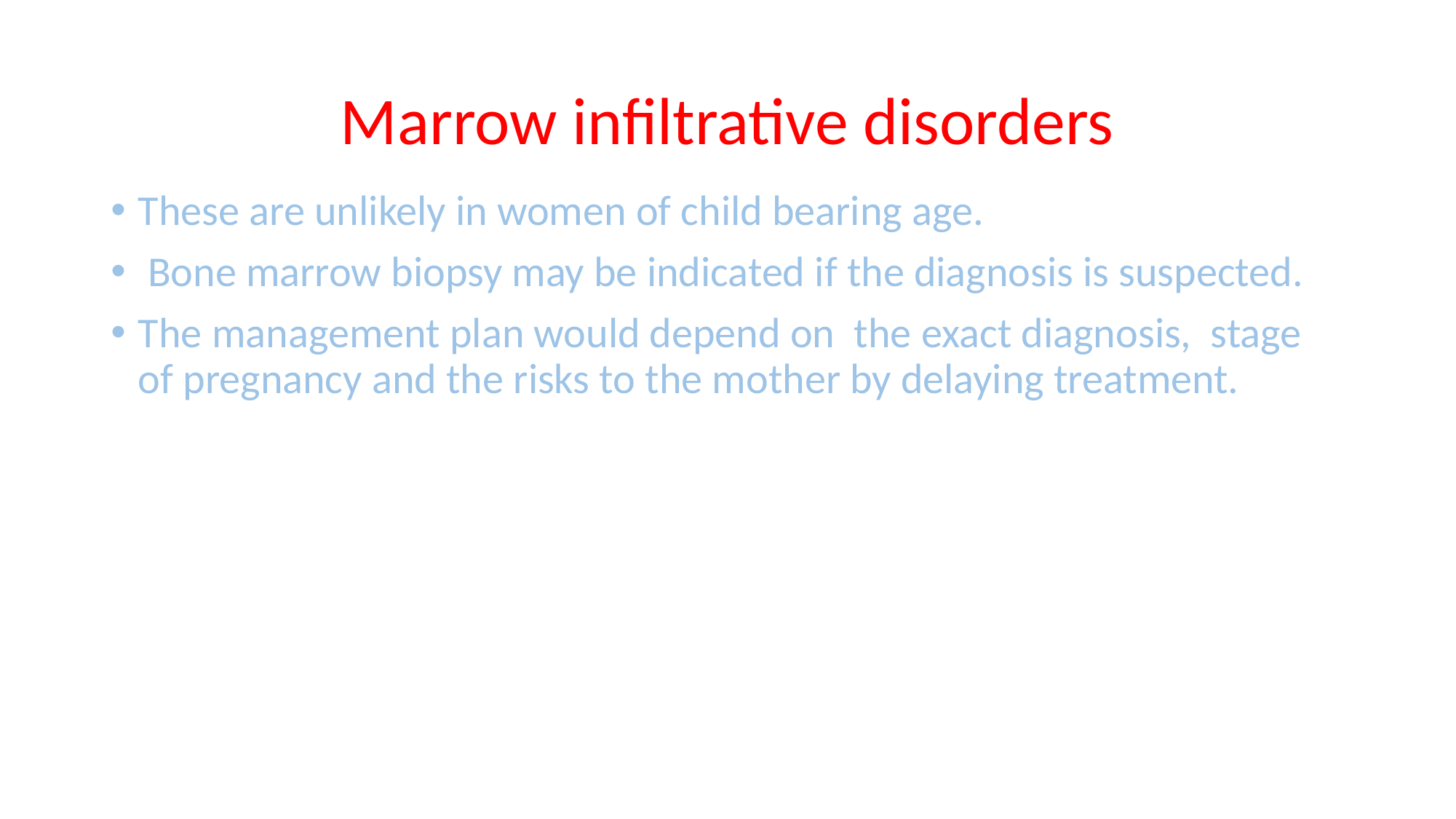

# Marrow infiltrative disorders
These are unlikely in women of child bearing age.
 Bone marrow biopsy may be indicated if the diagnosis is suspected.
The management plan would depend on  the exact diagnosis,  stage of pregnancy and the risks to the mother by delaying treatment.